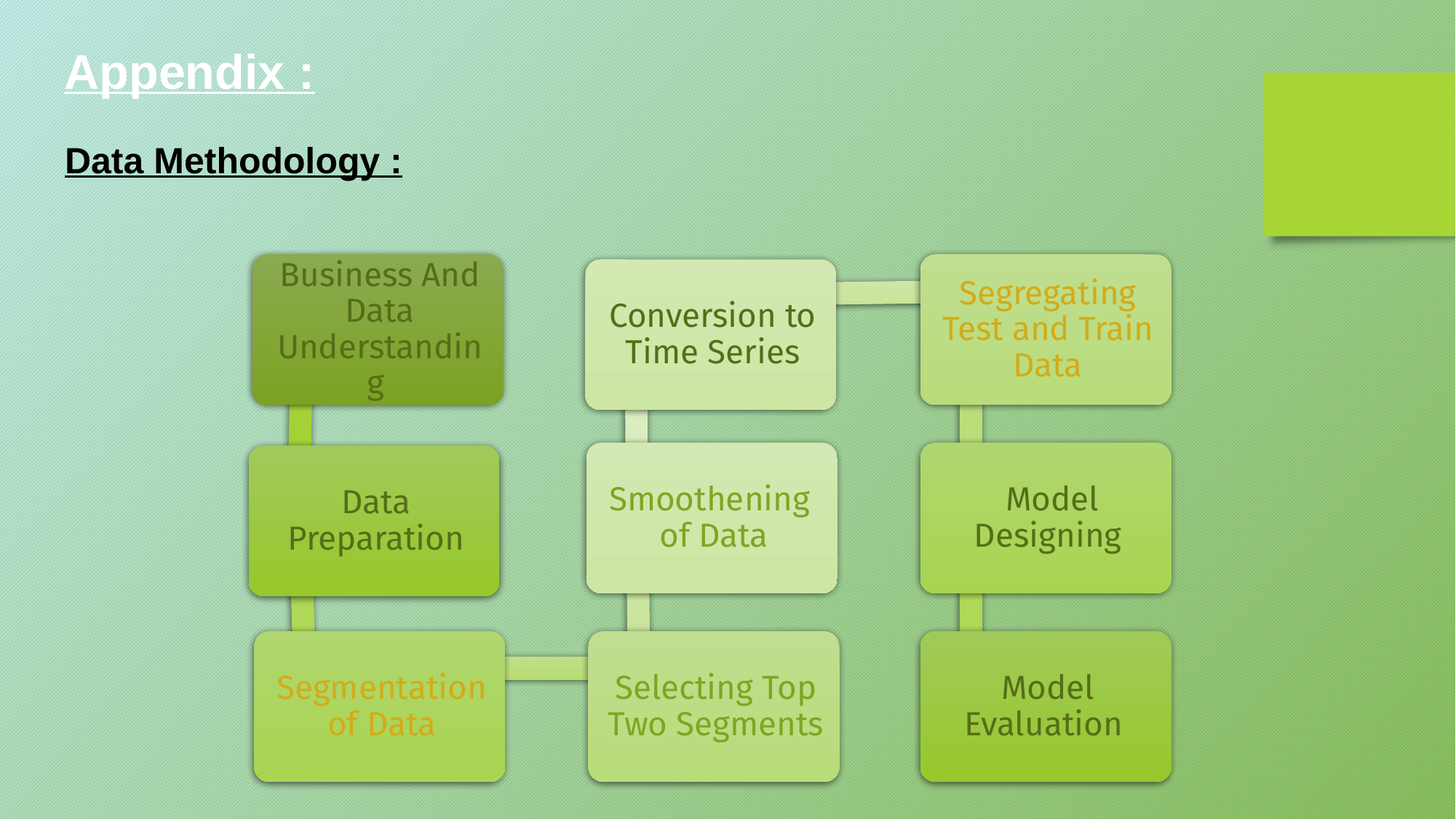

Appendix :
Data Methodology :
Business And Data Understanding
Data Preparation
Segmentation of Data
Selecting Top Two Segments
Smoothening  of Data
Conversion to Time Series
Segregating Test and Train Data
 Model Designing
Model Evaluation